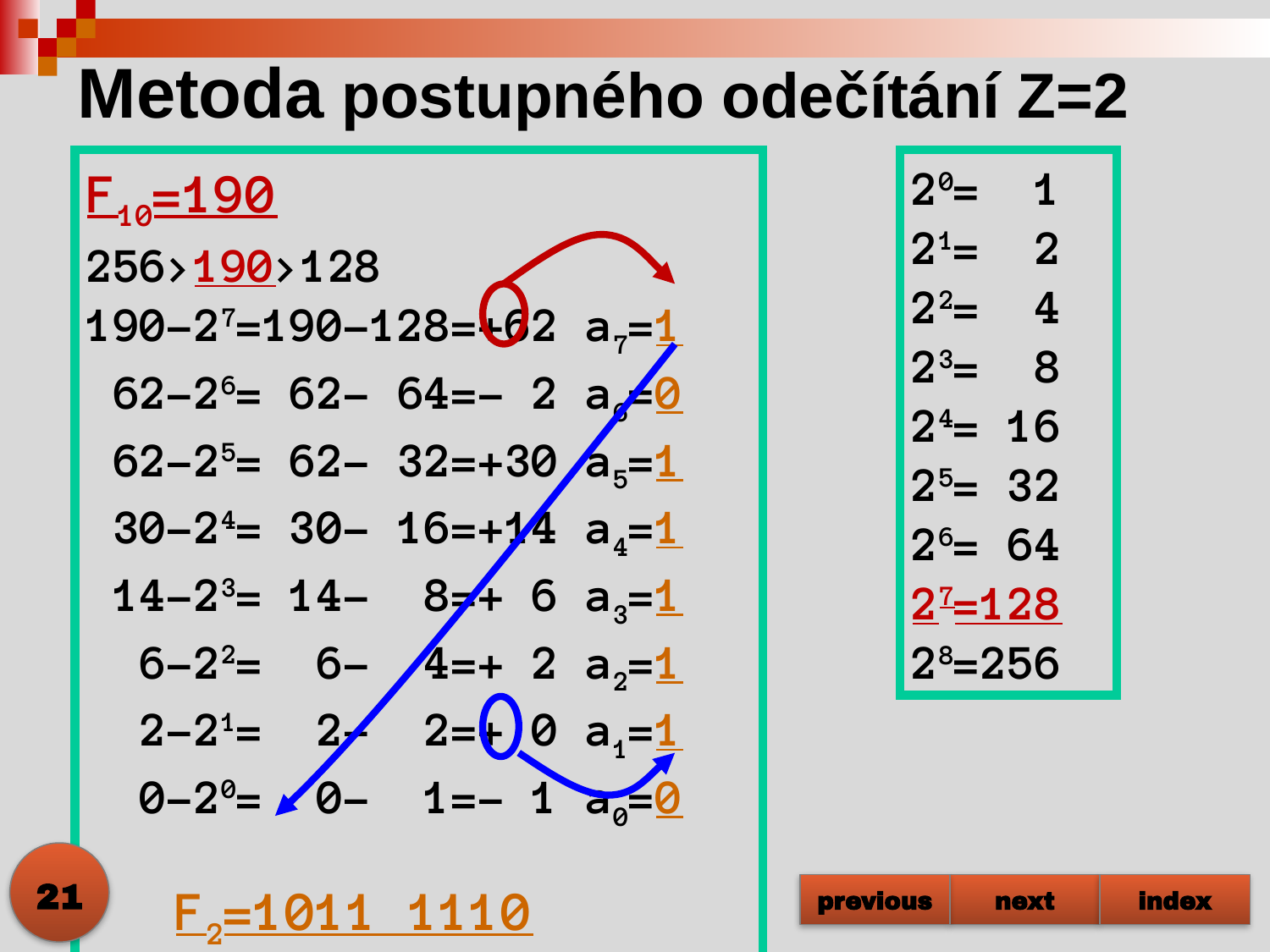

# Metoda postupného odečítání Z=2
F10=190
256>190>128
190-27=190-128=+62 a7=1
 62-26= 62- 64=- 2 a6=0
 62-25= 62- 32=+30 a5=1
 30-24= 30- 16=+14 a4=1
 14-23= 14-  8=+ 6 a3=1
  6-22=  6-  4=+ 2 a2=1
  2-21=  2-  2=+ 0 a1=1
  0-20=  0-  1=- 1 a0=0

	 F2=1011 1110

20=  1
21=  2
22=  4
23=  8
24= 16
25= 32
26= 64
27=128
28=256

21
previous
next
index